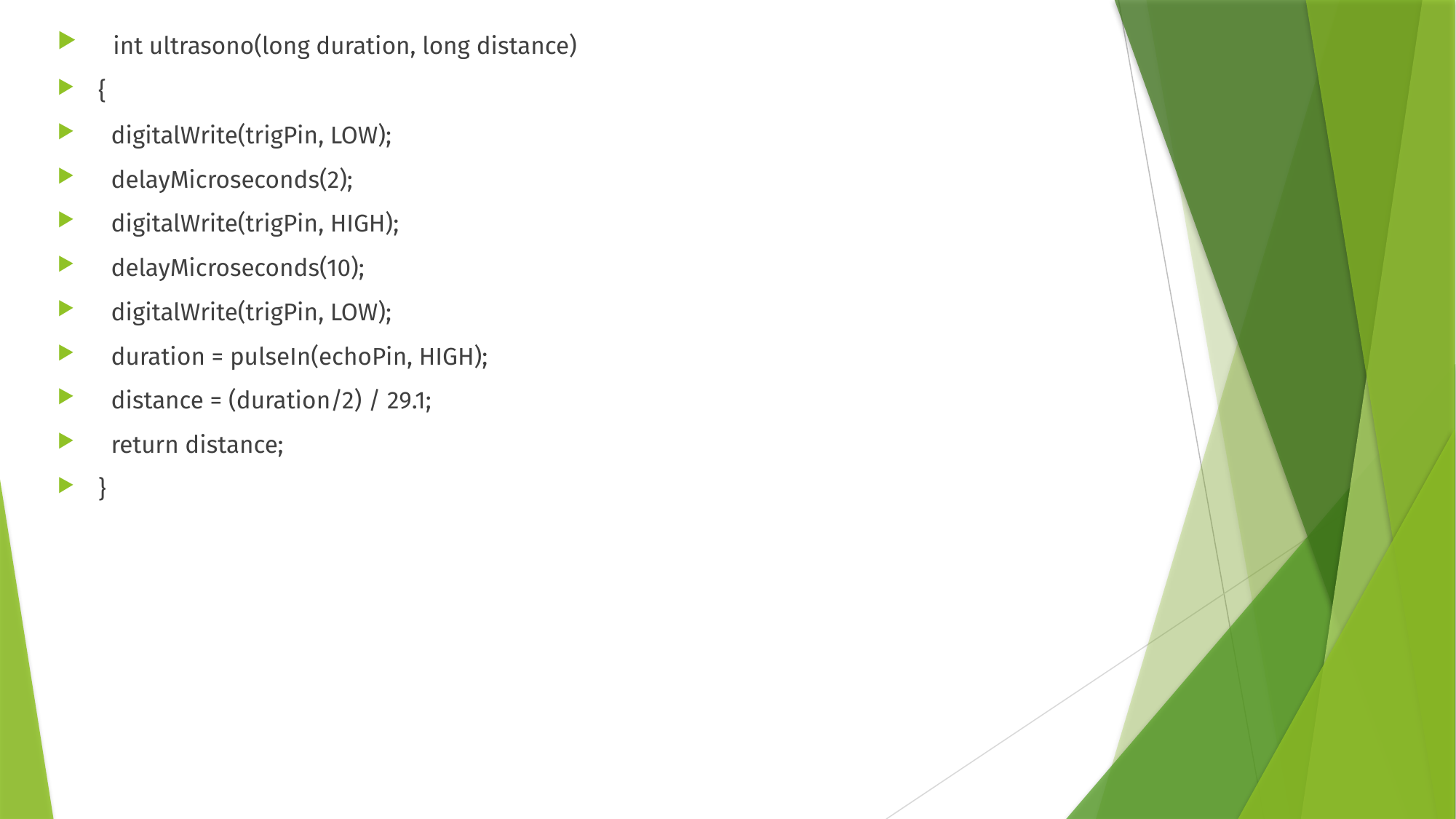

int ultrasono(long duration, long distance)
{
  digitalWrite(trigPin, LOW);
  delayMicroseconds(2);
  digitalWrite(trigPin, HIGH);
  delayMicroseconds(10);
  digitalWrite(trigPin, LOW);
  duration = pulseIn(echoPin, HIGH);
  distance = (duration/2) / 29.1;
  return distance;
}